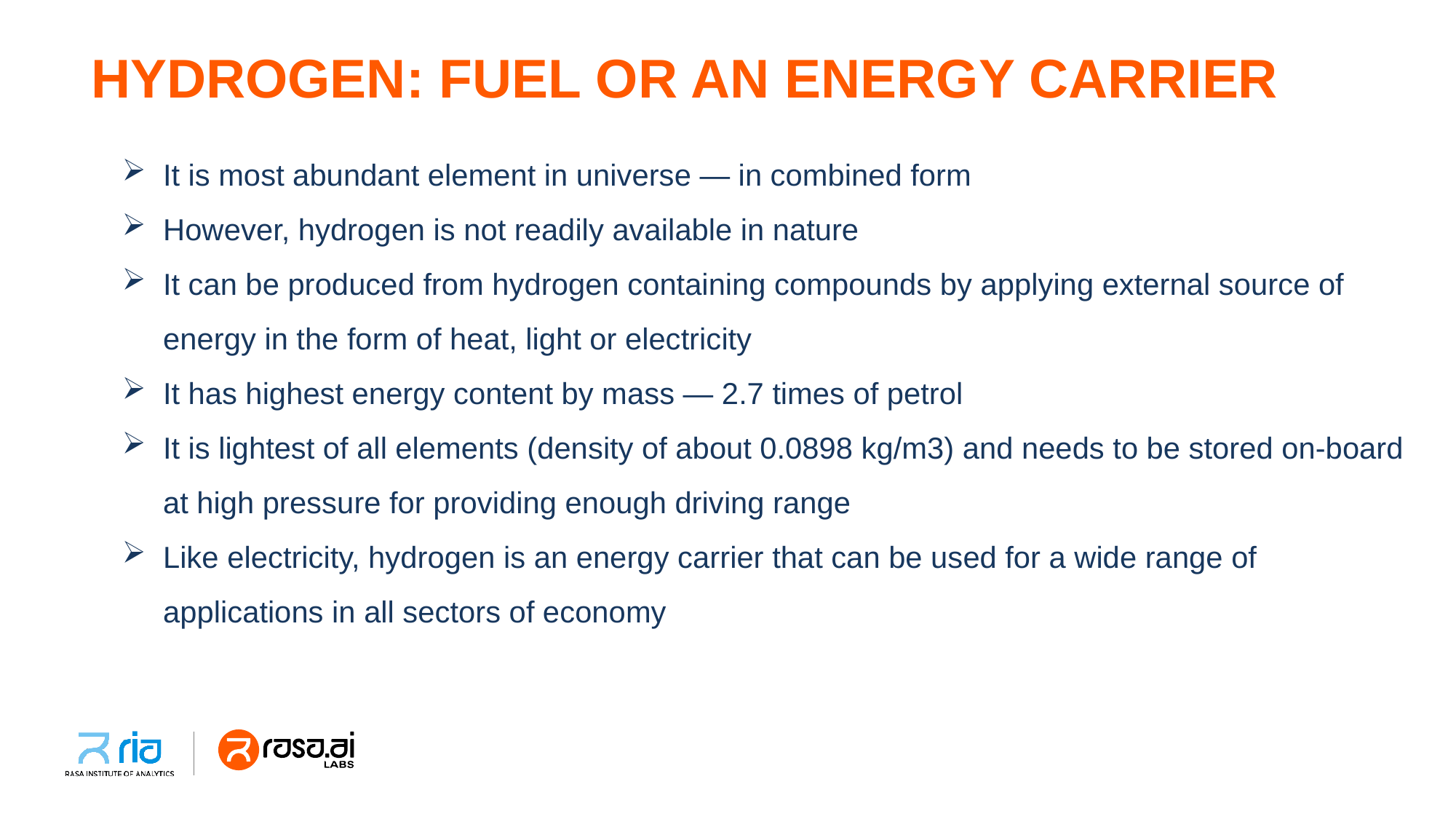

# HYDROGEN: FUEL OR AN ENERGY CARRIER

It is most abundant element in universe — in combined form
However, hydrogen is not readily available in nature
It can be produced from hydrogen containing compounds by applying external source of energy in the form of heat, light or electricity
It has highest energy content by mass — 2.7 times of petrol
It is lightest of all elements (density of about 0.0898 kg/m3) and needs to be stored on-board at high pressure for providing enough driving range
Like electricity, hydrogen is an energy carrier that can be used for a wide range of applications in all sectors of economy